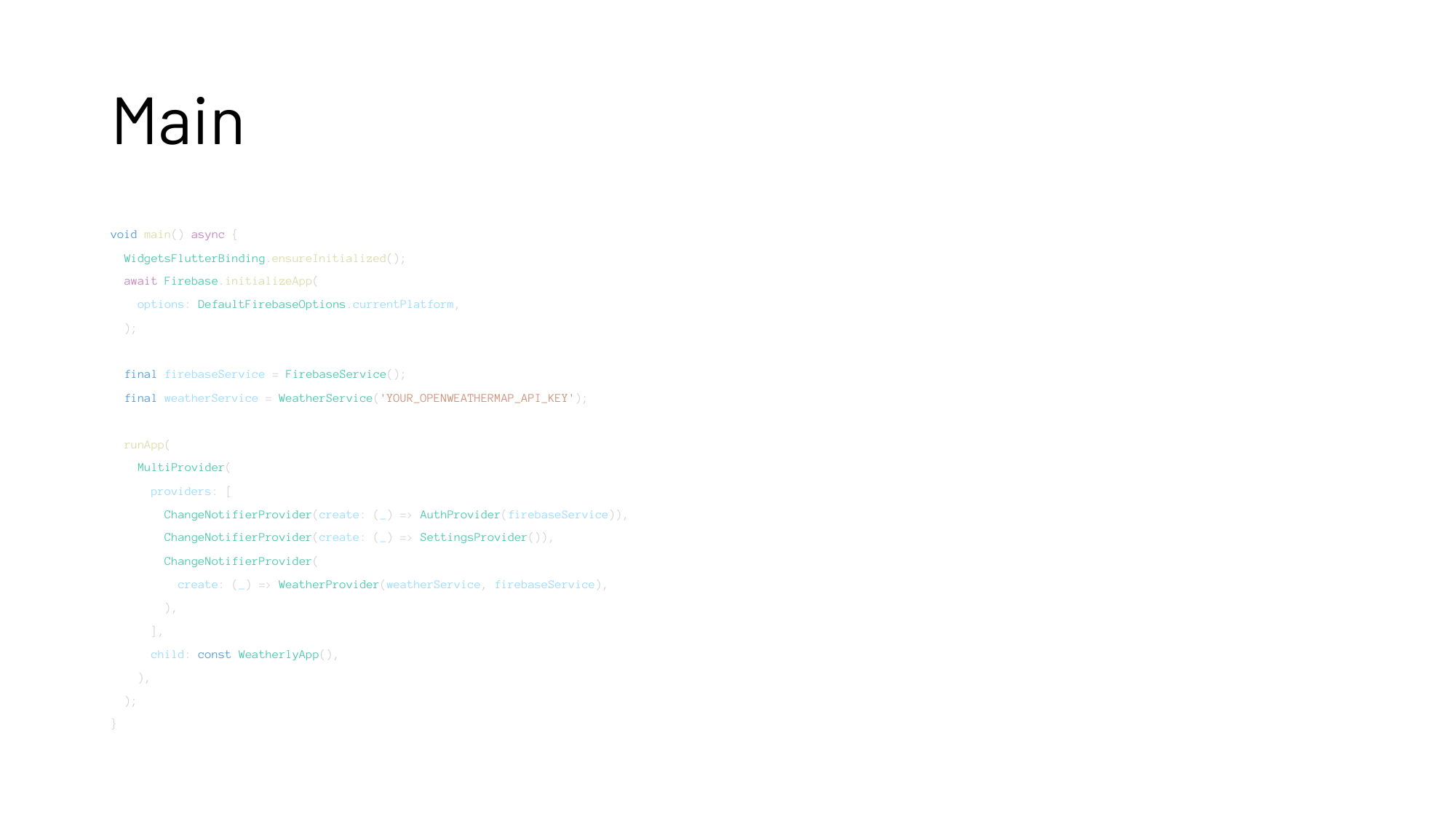

# Main
void main() async {
  WidgetsFlutterBinding.ensureInitialized();
  await Firebase.initializeApp(
    options: DefaultFirebaseOptions.currentPlatform,
  );

  final firebaseService = FirebaseService();
  final weatherService = WeatherService('YOUR_OPENWEATHERMAP_API_KEY');

  runApp(
    MultiProvider(
      providers: [
        ChangeNotifierProvider(create: (_) => AuthProvider(firebaseService)),
        ChangeNotifierProvider(create: (_) => SettingsProvider()),
        ChangeNotifierProvider(
          create: (_) => WeatherProvider(weatherService, firebaseService),
        ),
      ],
      child: const WeatherlyApp(),
    ),
  );
}